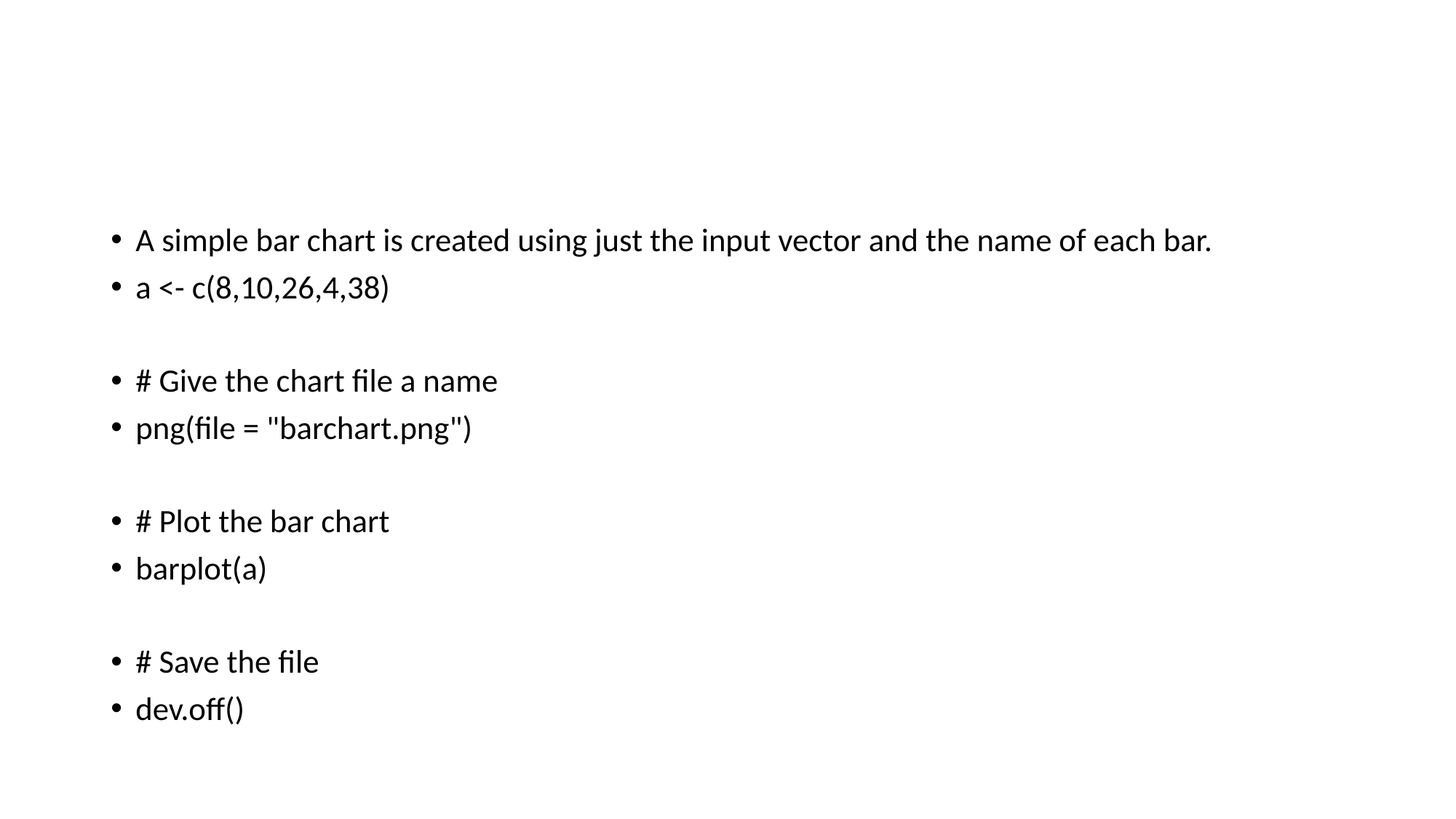

#
A simple bar chart is created using just the input vector and the name of each bar.
a <- c(8,10,26,4,38)

# Give the chart file a name
png(file = "barchart.png")

# Plot the bar chart
barplot(a)

# Save the file
dev.off()